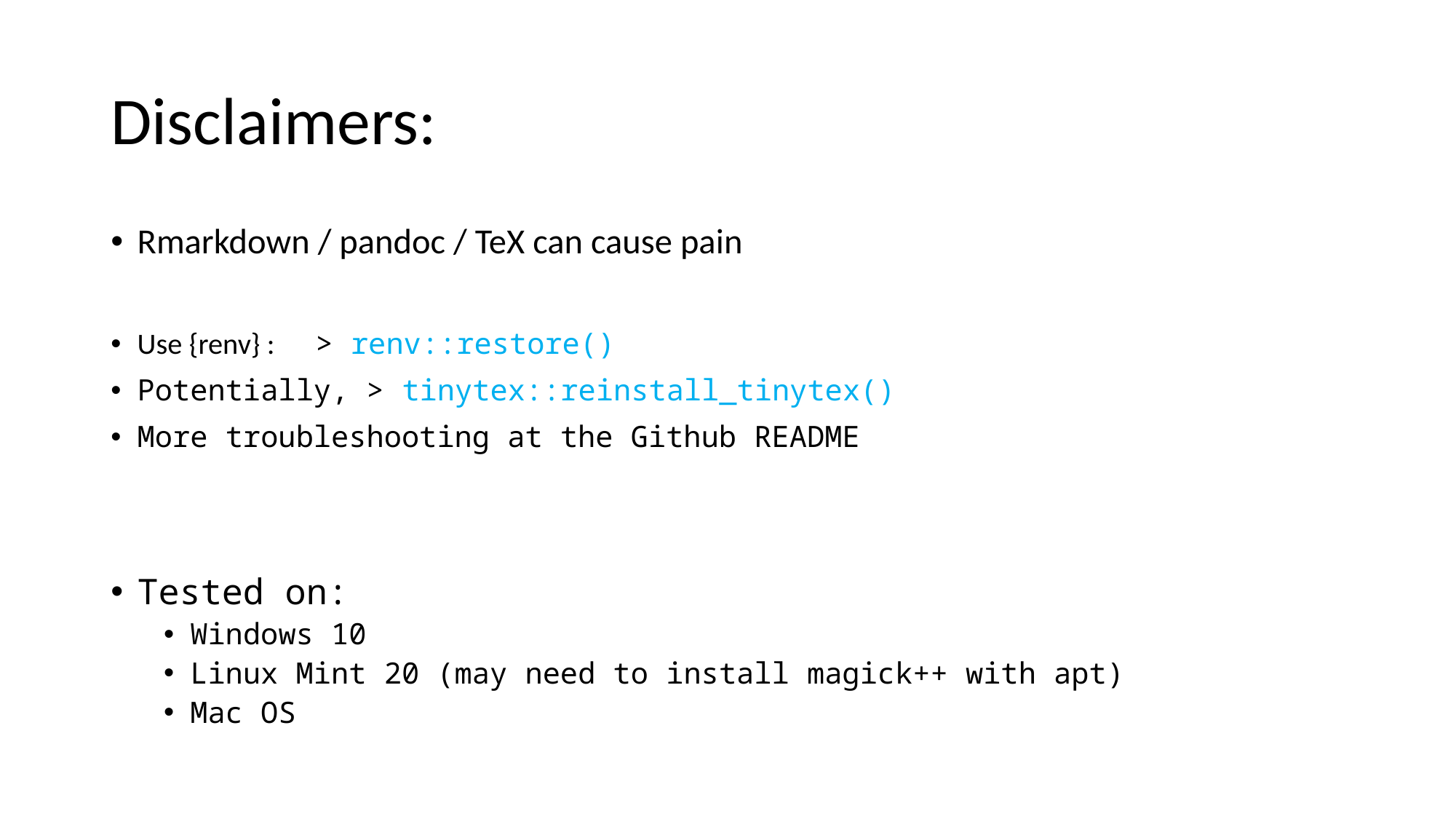

# Disclaimers:
Rmarkdown / pandoc / TeX can cause pain

Use {renv} :      > renv::restore()
Potentially, > tinytex::reinstall_tinytex()
More troubleshooting at the Github README

Tested on:
Windows 10
Linux Mint 20 (may need to install magick++ with apt)
Mac OS